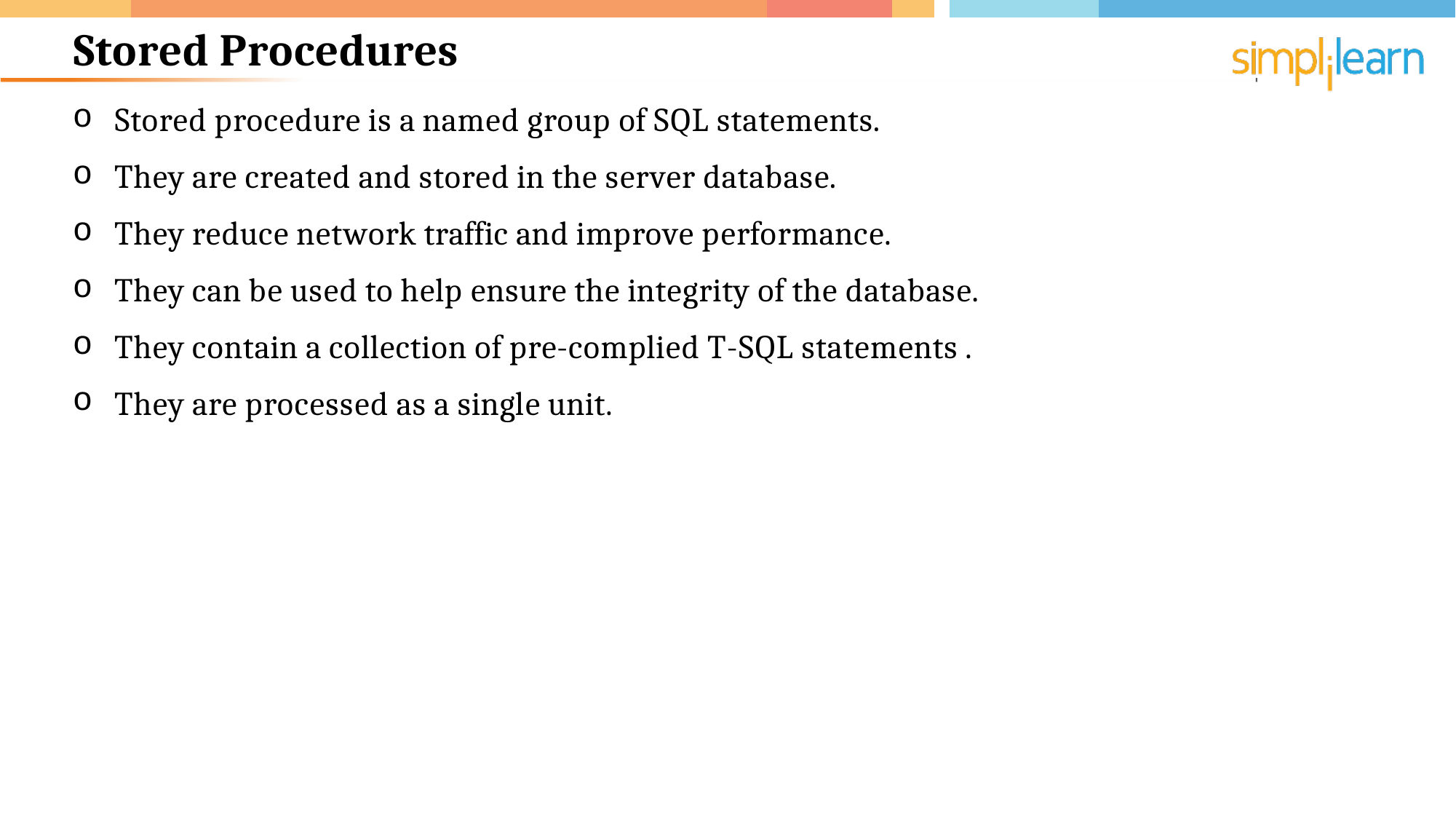

# Stored Procedures
Stored procedure is a named group of SQL statements.
They are created and stored in the server database.
They reduce network traffic and improve performance.
They can be used to help ensure the integrity of the database.
They contain a collection of pre-complied T-SQL statements .
They are processed as a single unit.